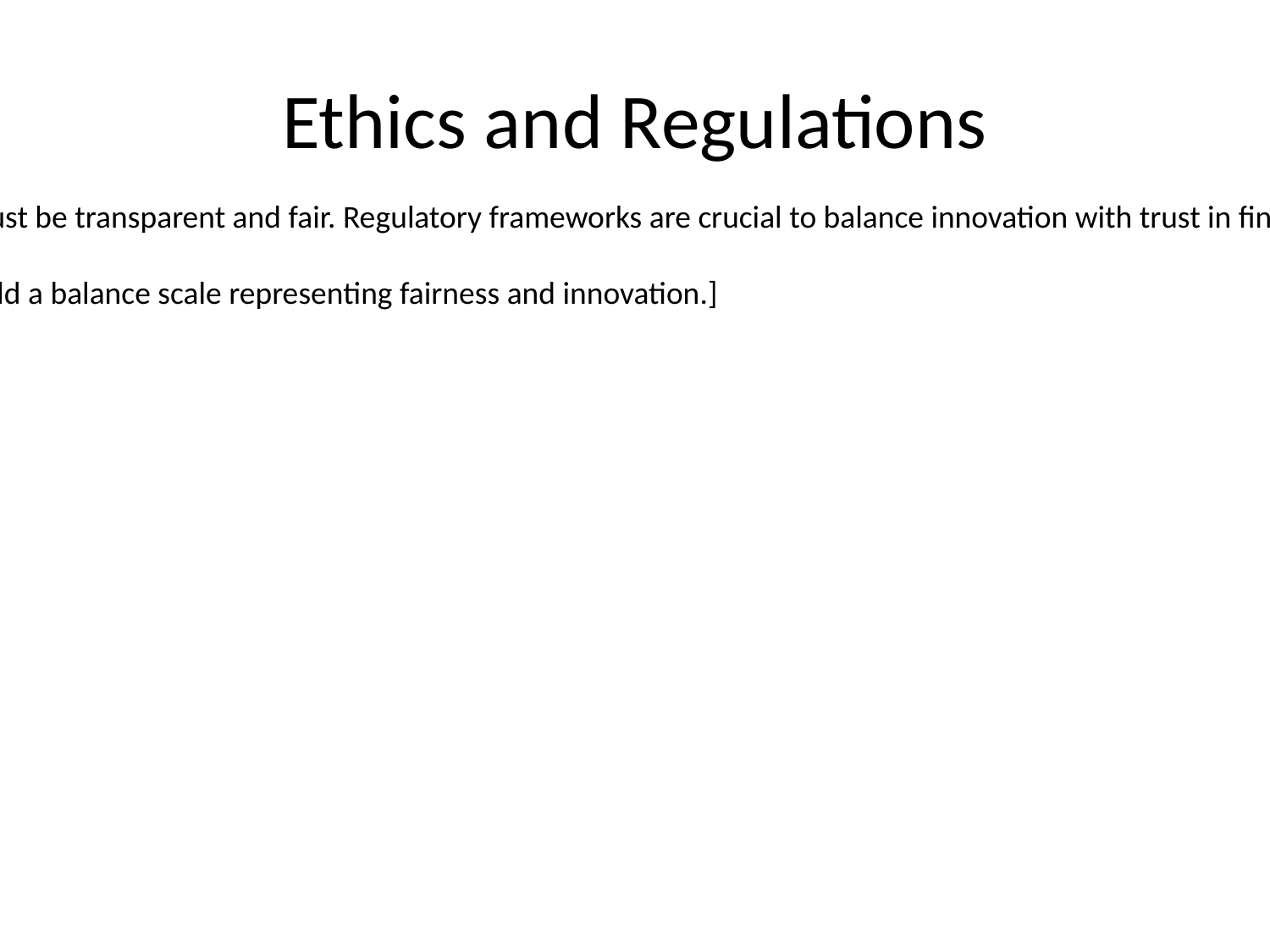

# Ethics and Regulations
AI decisions must be transparent and fair. Regulatory frameworks are crucial to balance innovation with trust in financial systems.

[Visual Idea: Add a balance scale representing fairness and innovation.]